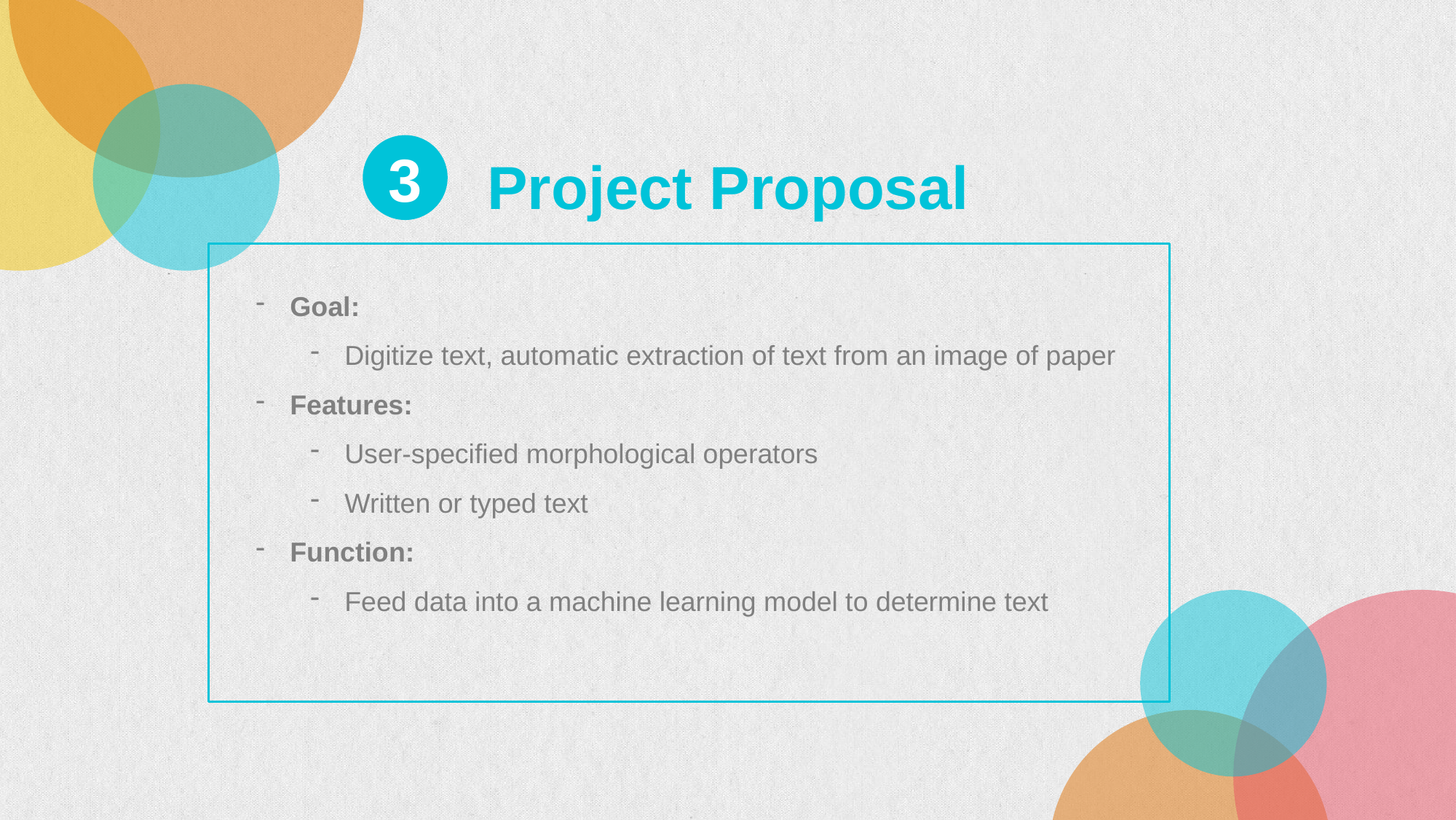

3
Project Proposal

Goal:
Digitize text, automatic extraction of text from an image of paper
Features:
User-specified morphological operators
Written or typed text
Function:
Feed data into a machine learning model to determine text